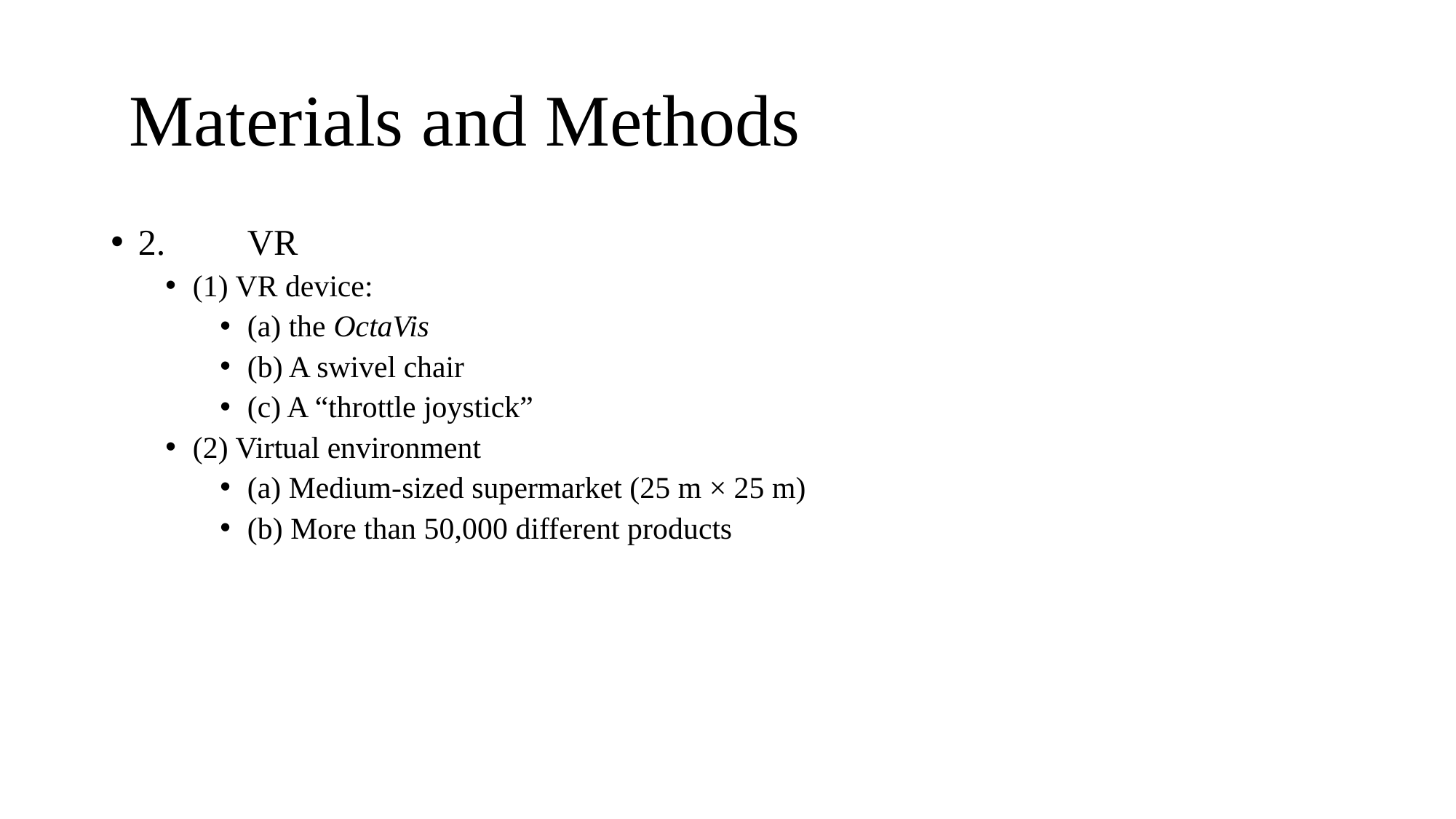

# Materials and Methods
2.	VR
(1) VR device:
(a) the OctaVis
(b) A swivel chair
(c) A “throttle joystick”
(2) Virtual environment
(a) Medium-sized supermarket (25 m × 25 m)
(b) More than 50,000 different products